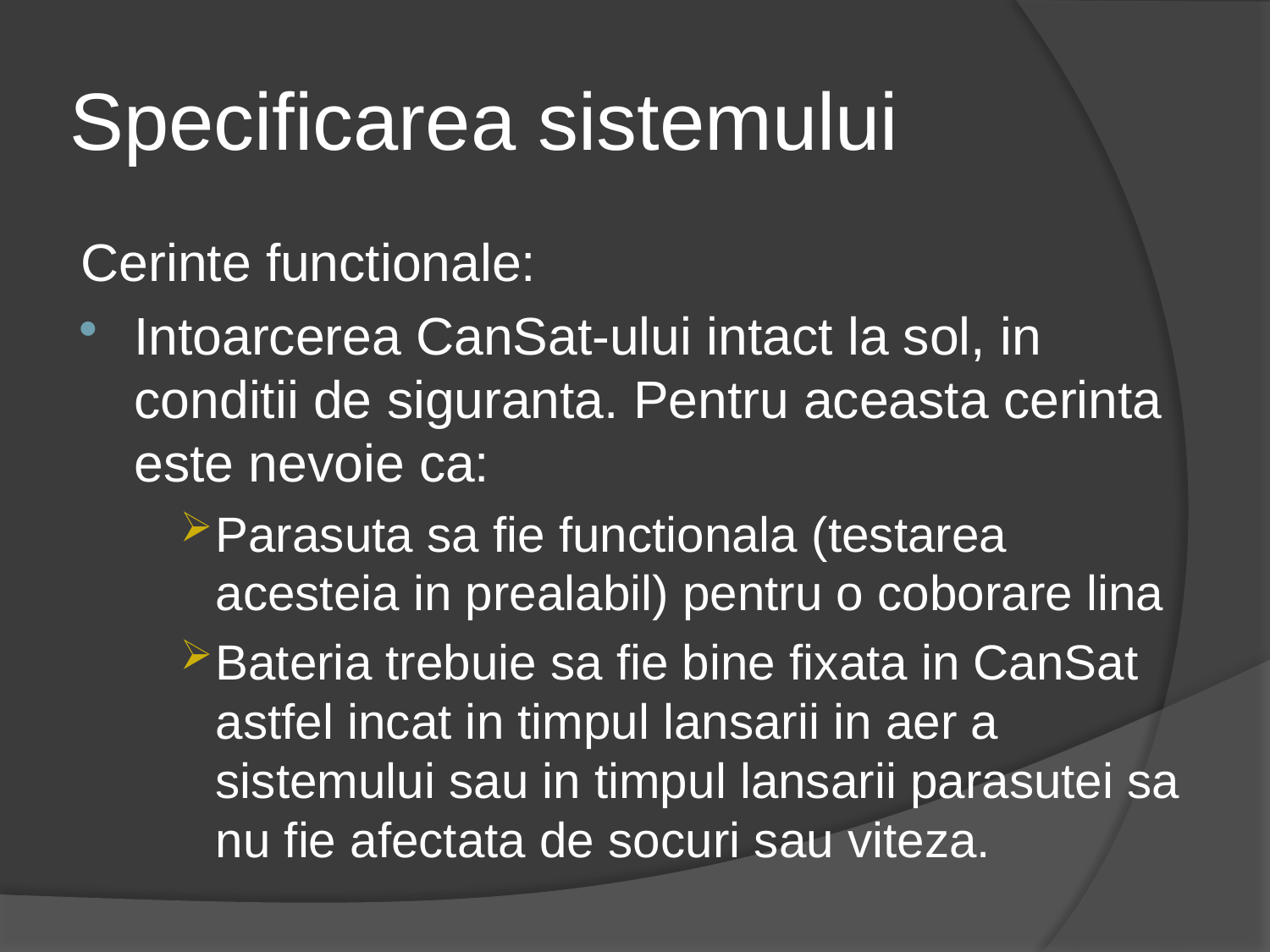

# Specificarea sistemului
Cerinte functionale:
Intoarcerea CanSat-ului intact la sol, in conditii de siguranta. Pentru aceasta cerinta este nevoie ca:
Parasuta sa fie functionala (testarea acesteia in prealabil) pentru o coborare lina
Bateria trebuie sa fie bine fixata in CanSat astfel incat in timpul lansarii in aer a sistemului sau in timpul lansarii parasutei sa nu fie afectata de socuri sau viteza.